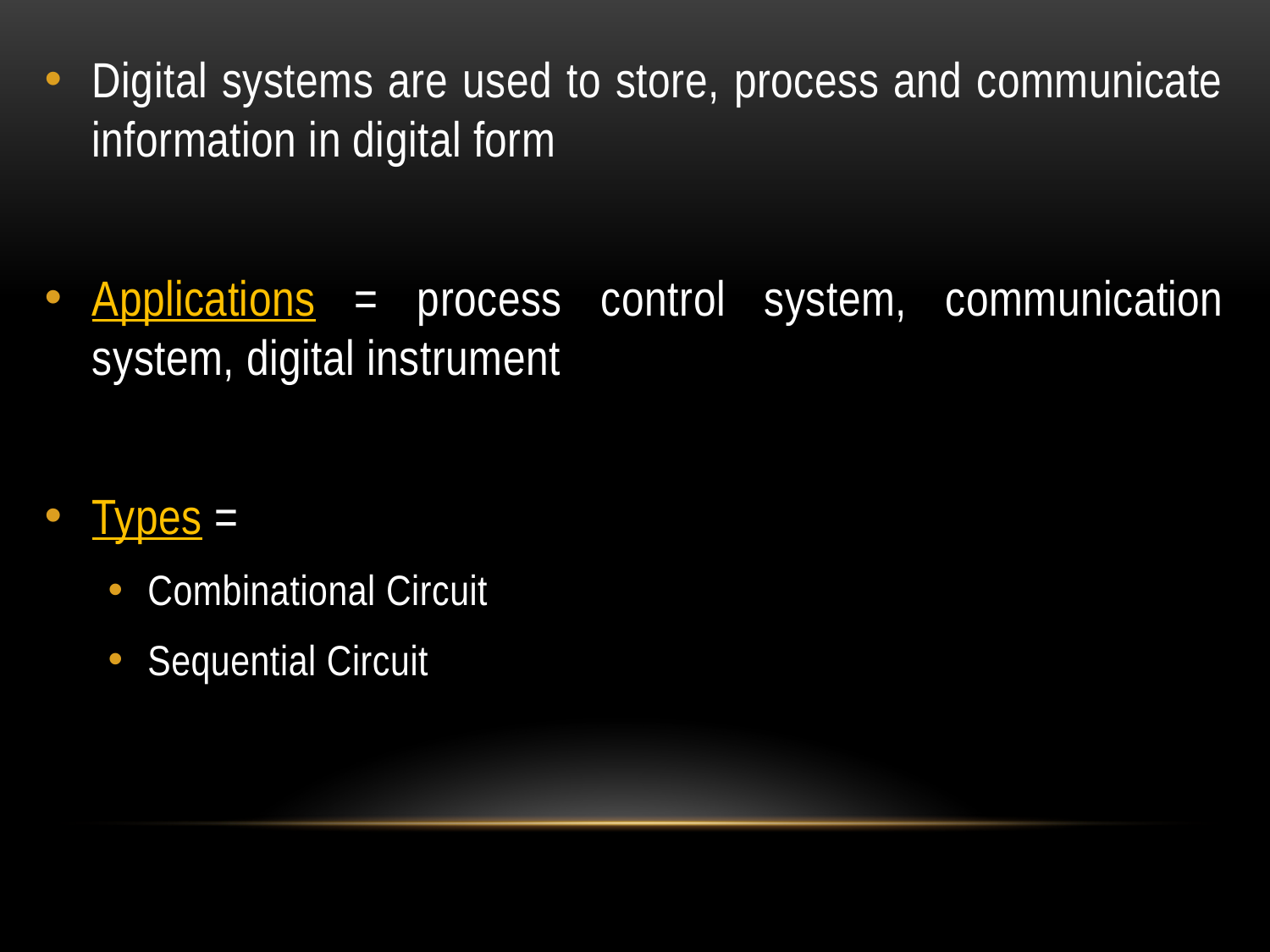

Digital systems are used to store, process and communicate information in digital form

Applications = process control system, communication system, digital instrument

Types =
Combinational Circuit
Sequential Circuit